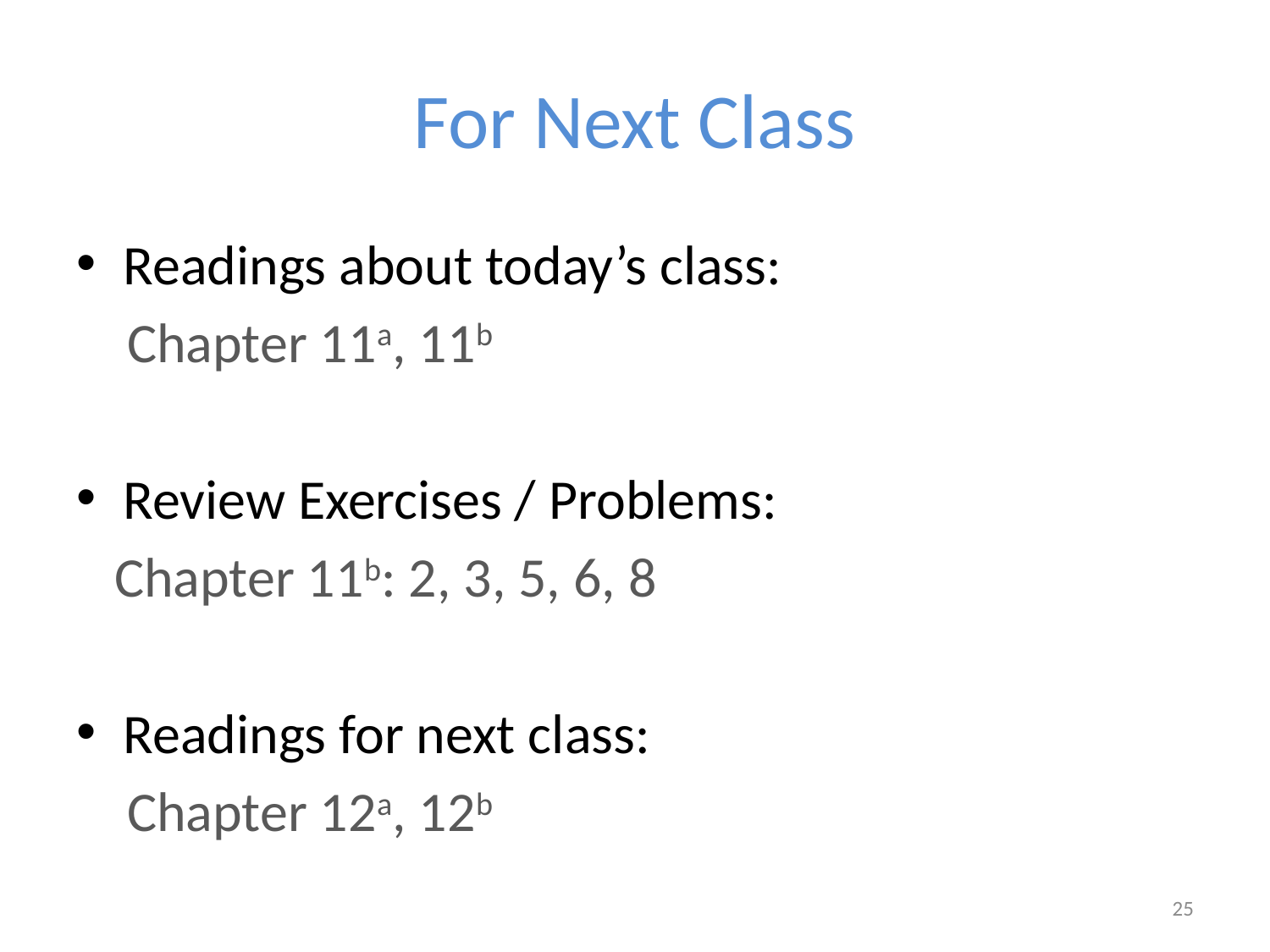

# For Next Class
Readings about today’s class:
    Chapter 11a, 11b

Review Exercises / Problems:
   Chapter 11b: 2, 3, 5, 6, 8

Readings for next class:
    Chapter 12a, 12b
25